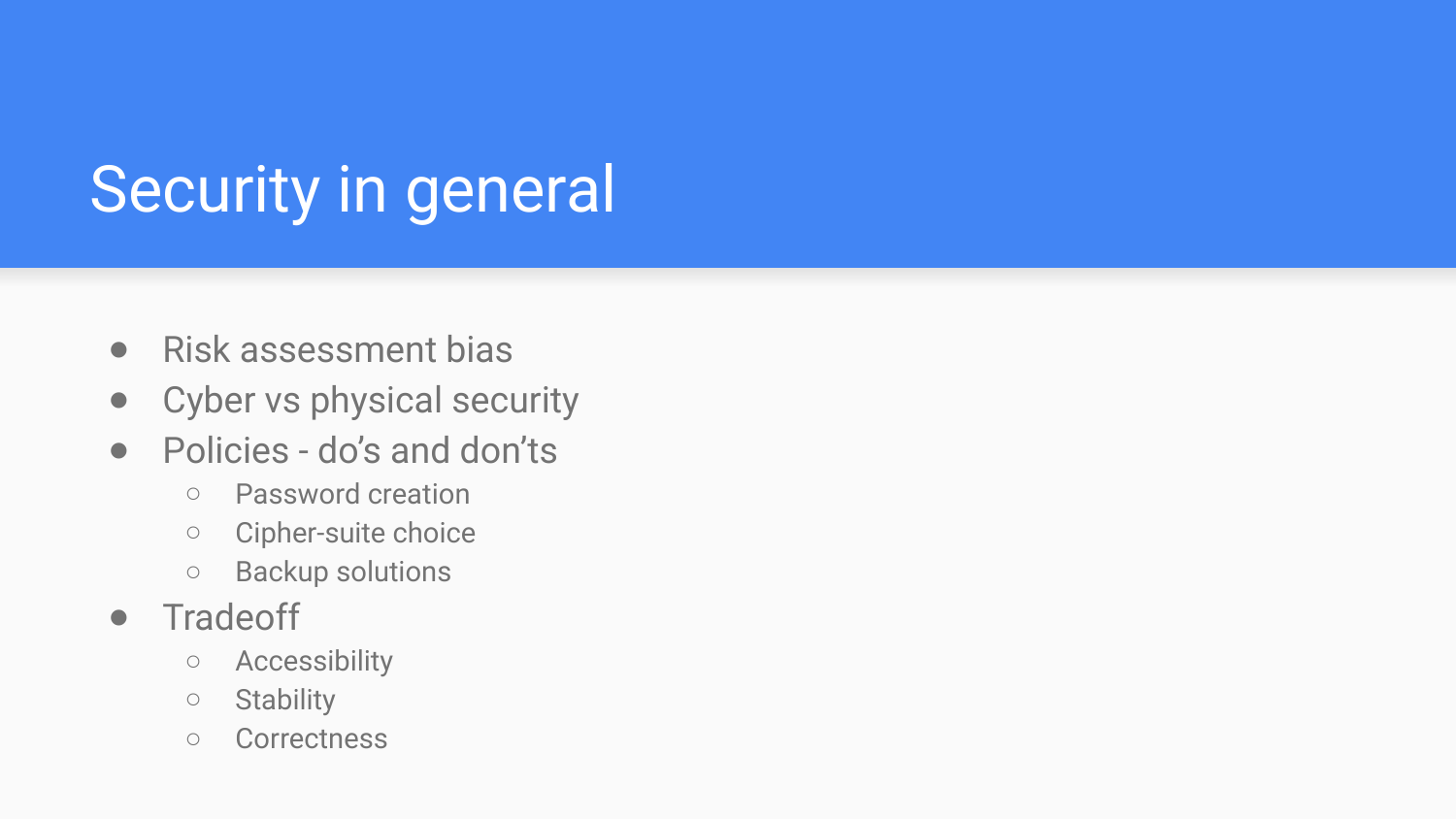

# Security in general
Risk assessment bias
Cyber vs physical security
Policies - do’s and don’ts
Password creation
Cipher-suite choice
Backup solutions
Tradeoff
Accessibility
Stability
Correctness